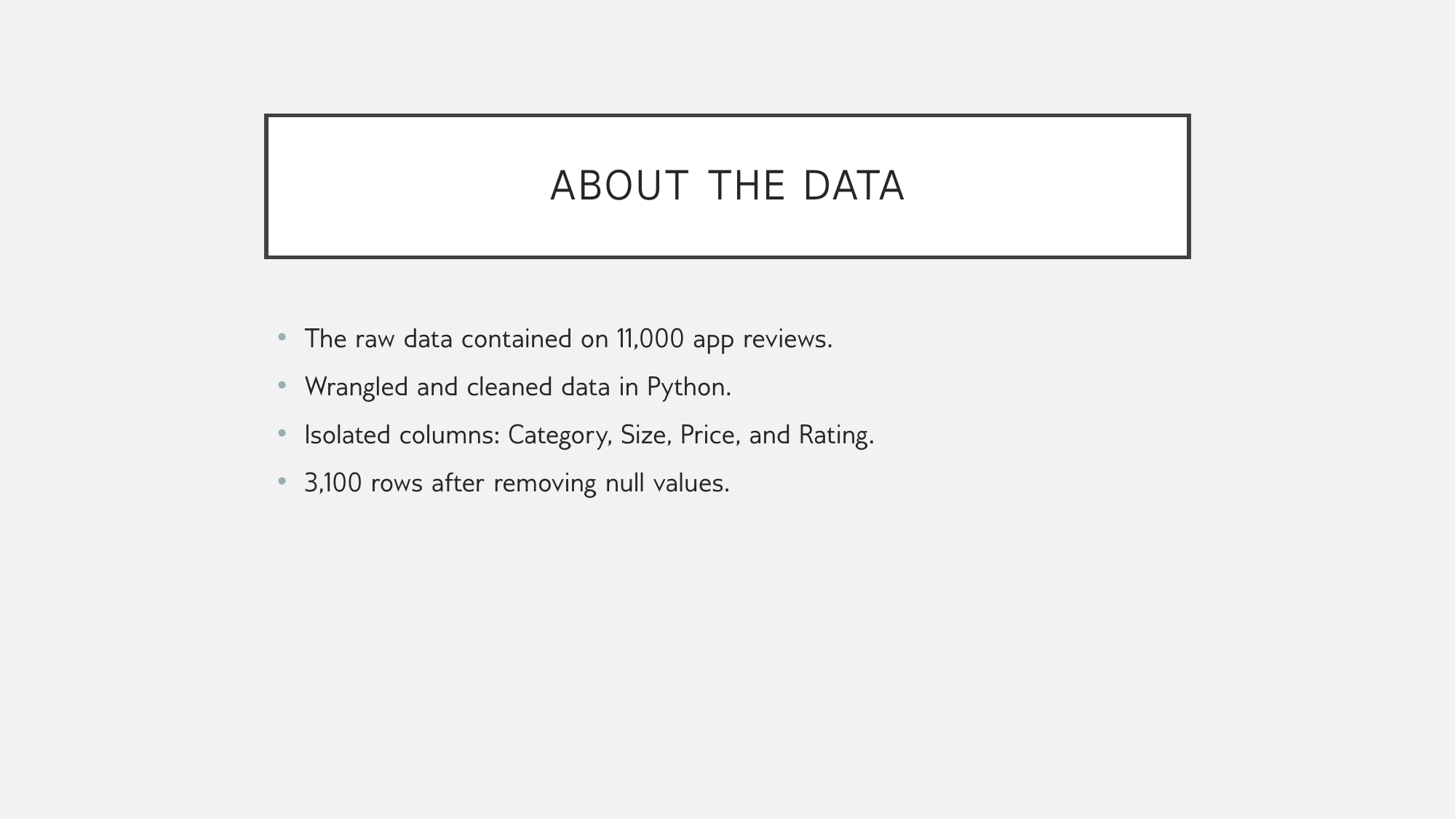

# About the Data
The raw data contained on 11,000 app reviews.
Wrangled and cleaned data in Python.
Isolated columns: Category, Size, Price, and Rating.
3,100 rows after removing null values.